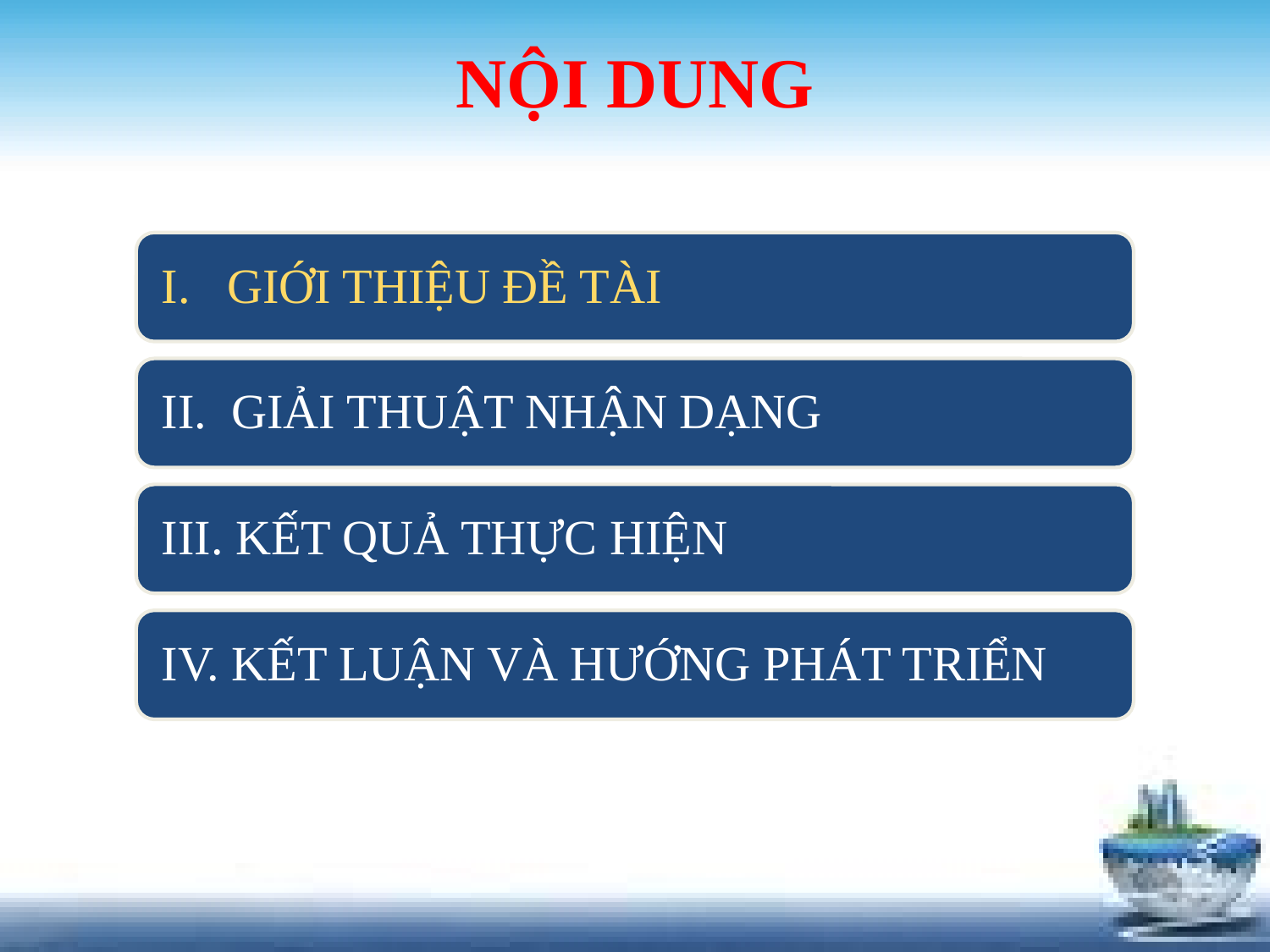

NỘI DUNG
I.   GIỚI THIỆU ĐỀ TÀI
II.  GIẢI THUẬT NHẬN DẠNG
III. KẾT QUẢ THỰC HIỆN
IV. KẾT LUẬN VÀ HƯỚNG PHÁT TRIỂN